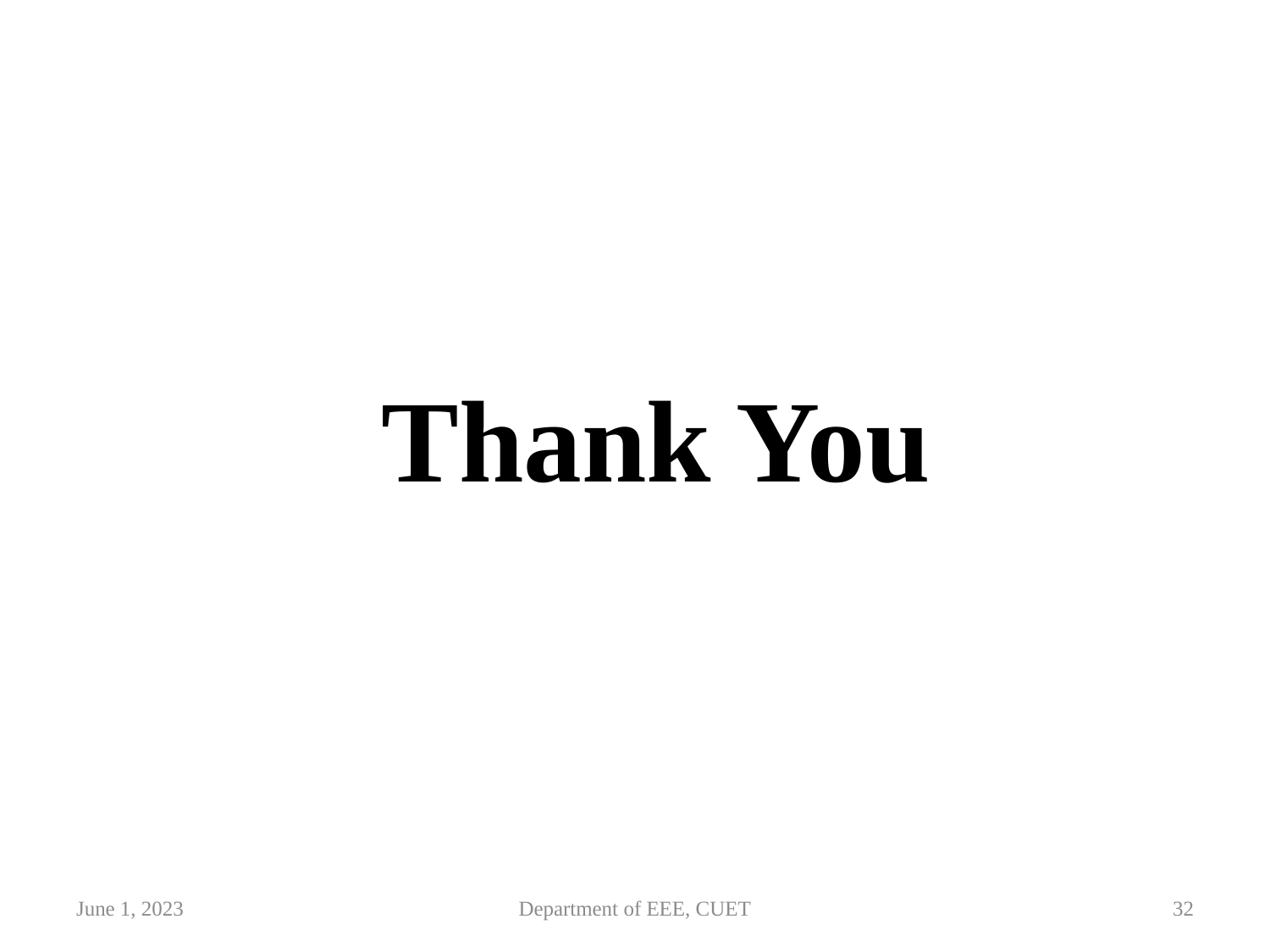

Thank You
June 1, 2023
Department of EEE, CUET
32